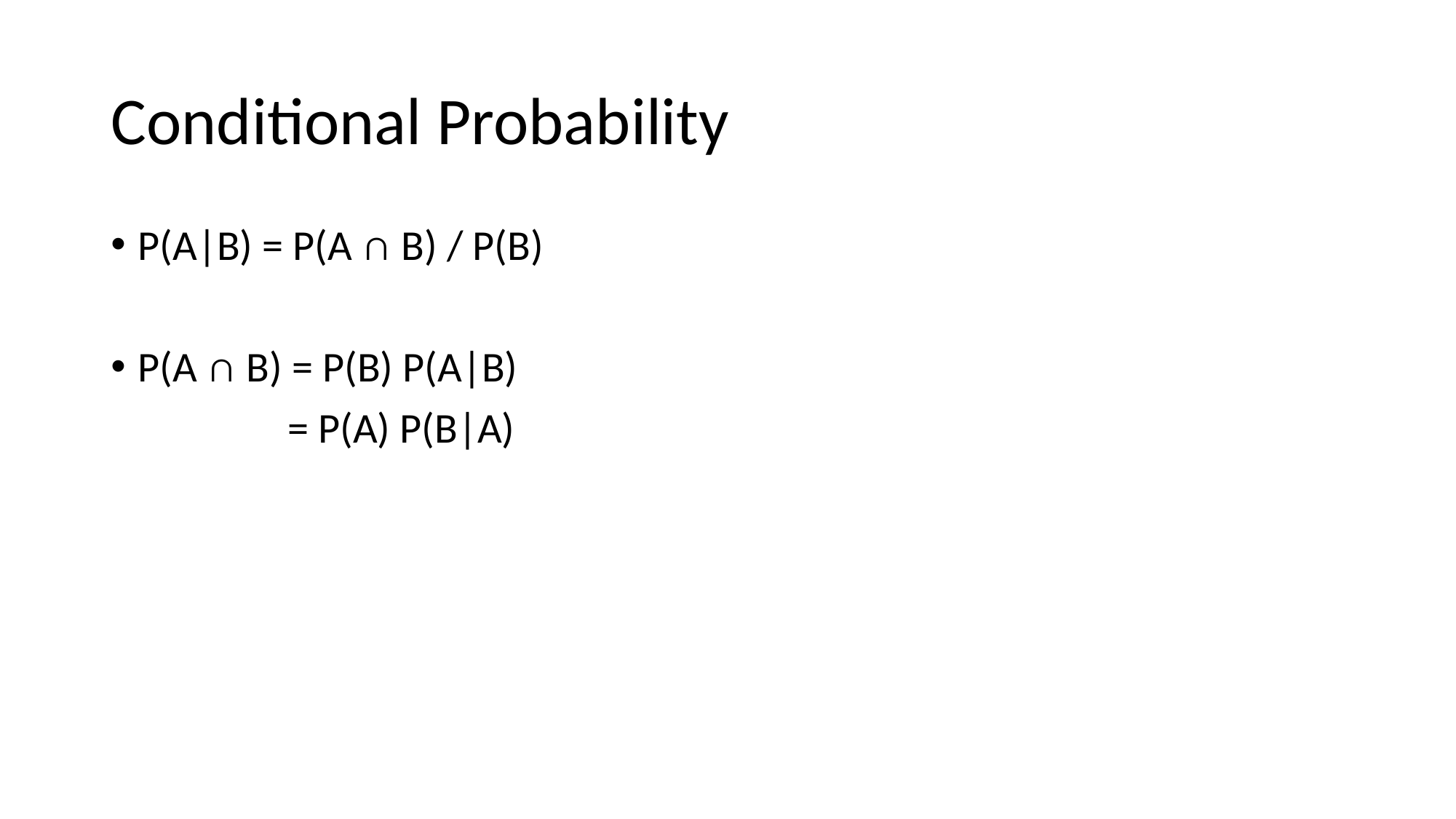

# Conditional Probability
P(A|B) = P(A ∩ B) / P(B)

P(A ∩ B) = P(B) P(A|B)
	       = P(A) P(B|A)